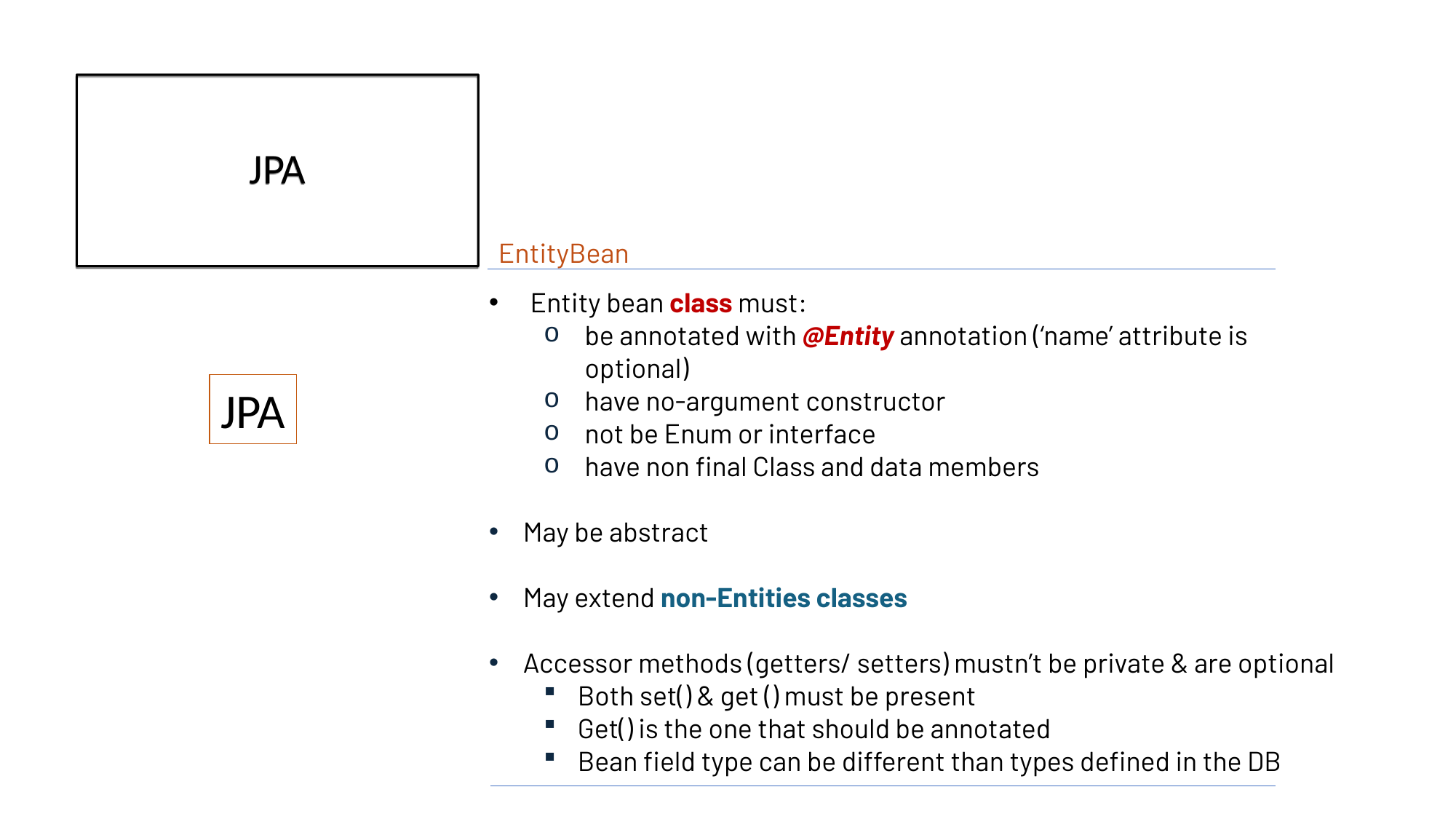

# JPA
EntityBean
Entity bean class must:
be annotated with @Entity annotation (‘name’ attribute is optional)
have no-argument constructor
not be Enum or interface
have non final Class and data members

May be abstract

May extend non-Entities classes

Accessor methods (getters/ setters) mustn’t be private & are optional
Both set() & get () must be present
Get() is the one that should be annotated
Bean field type can be different than types defined in the DB
JPA